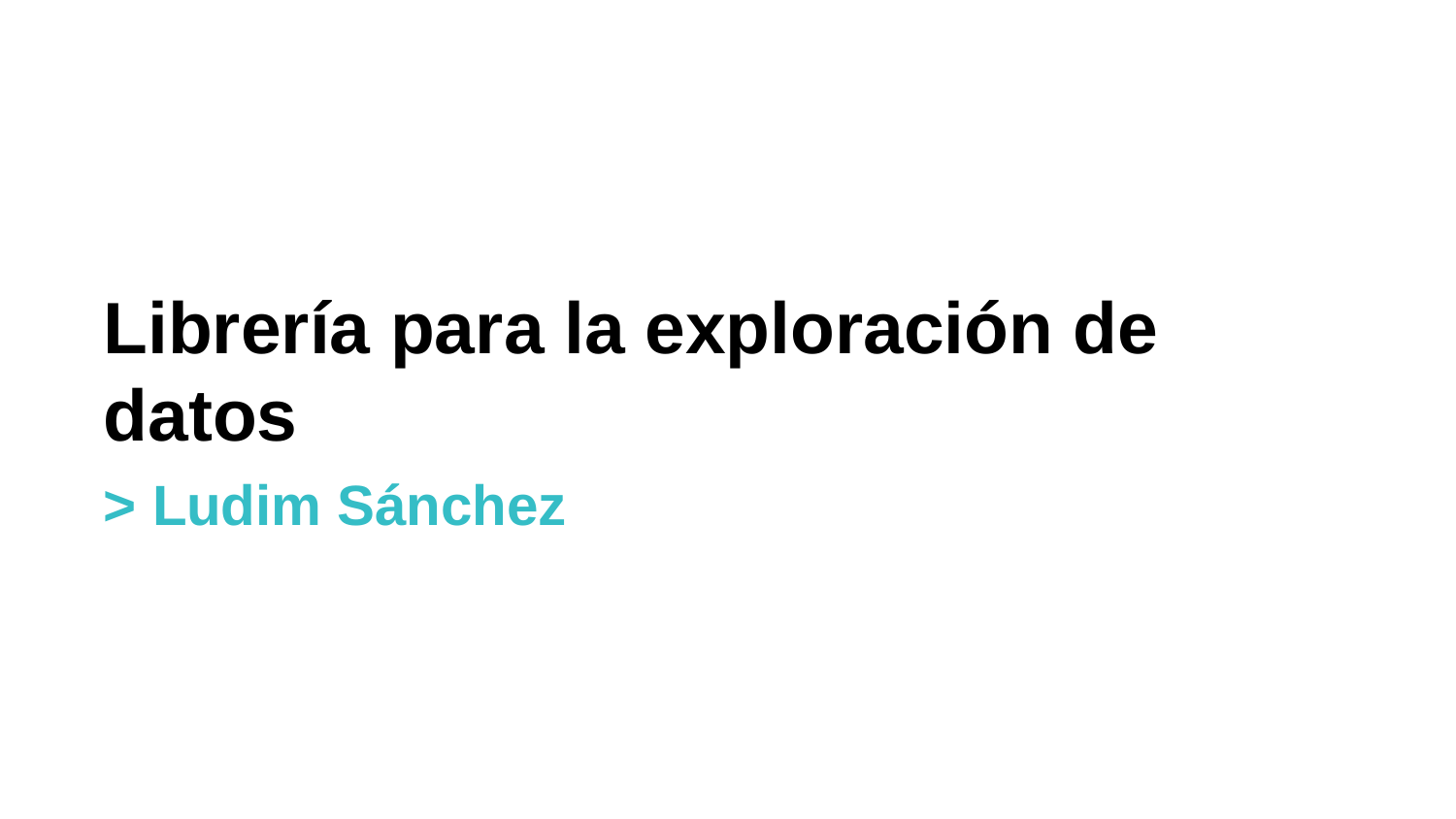

# Librería para la exploración de datos
> Ludim Sánchez